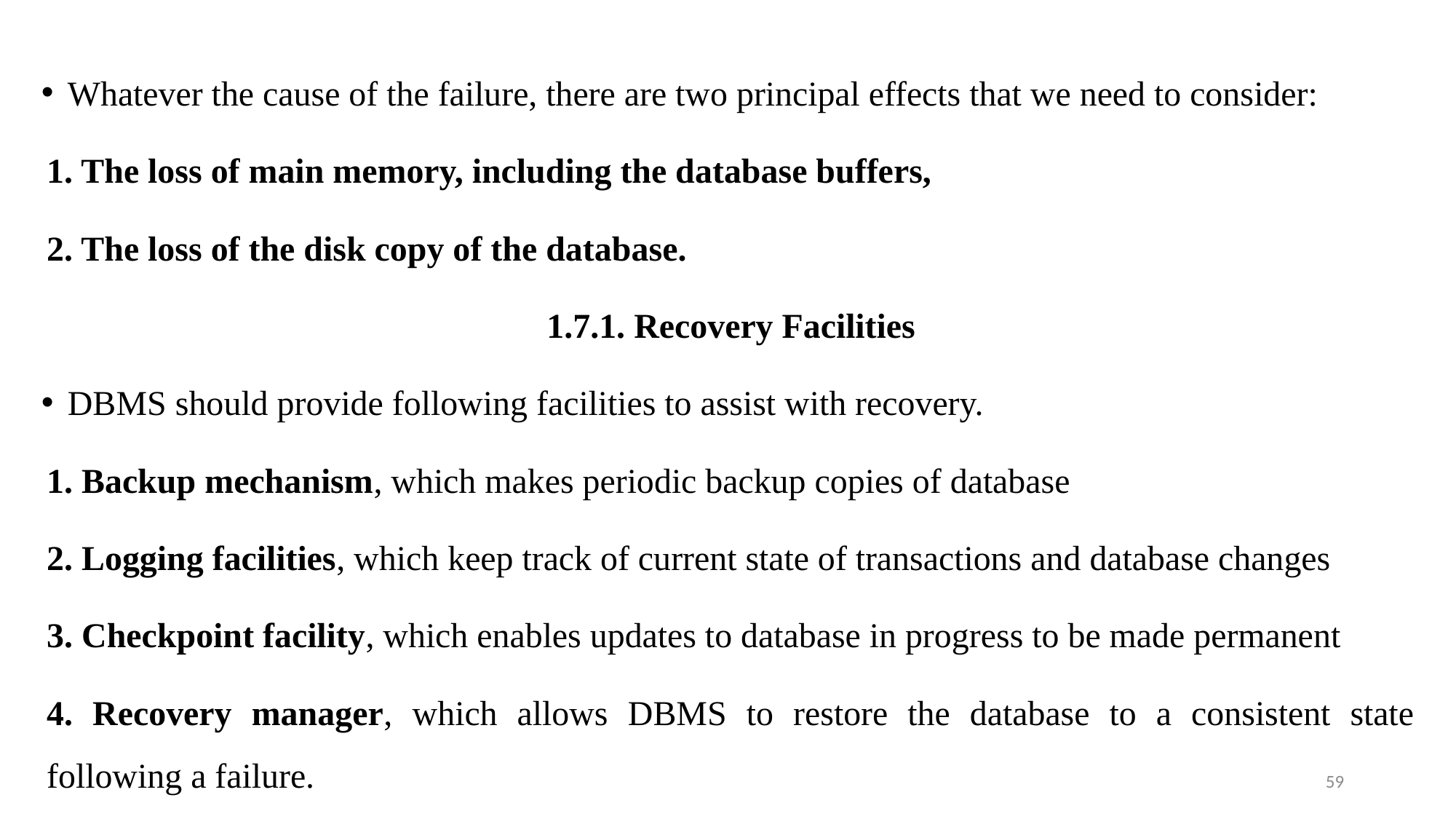

Whatever the cause of the failure, there are two principal effects that we need to consider:
1. The loss of main memory, including the database buffers,
2. The loss of the disk copy of the database.
1.7.1. Recovery Facilities
DBMS should provide following facilities to assist with recovery.
1. Backup mechanism, which makes periodic backup copies of database
2. Logging facilities, which keep track of current state of transactions and database changes
3. Checkpoint facility, which enables updates to database in progress to be made permanent
4. Recovery manager, which allows DBMS to restore the database to a consistent state following a failure.
59